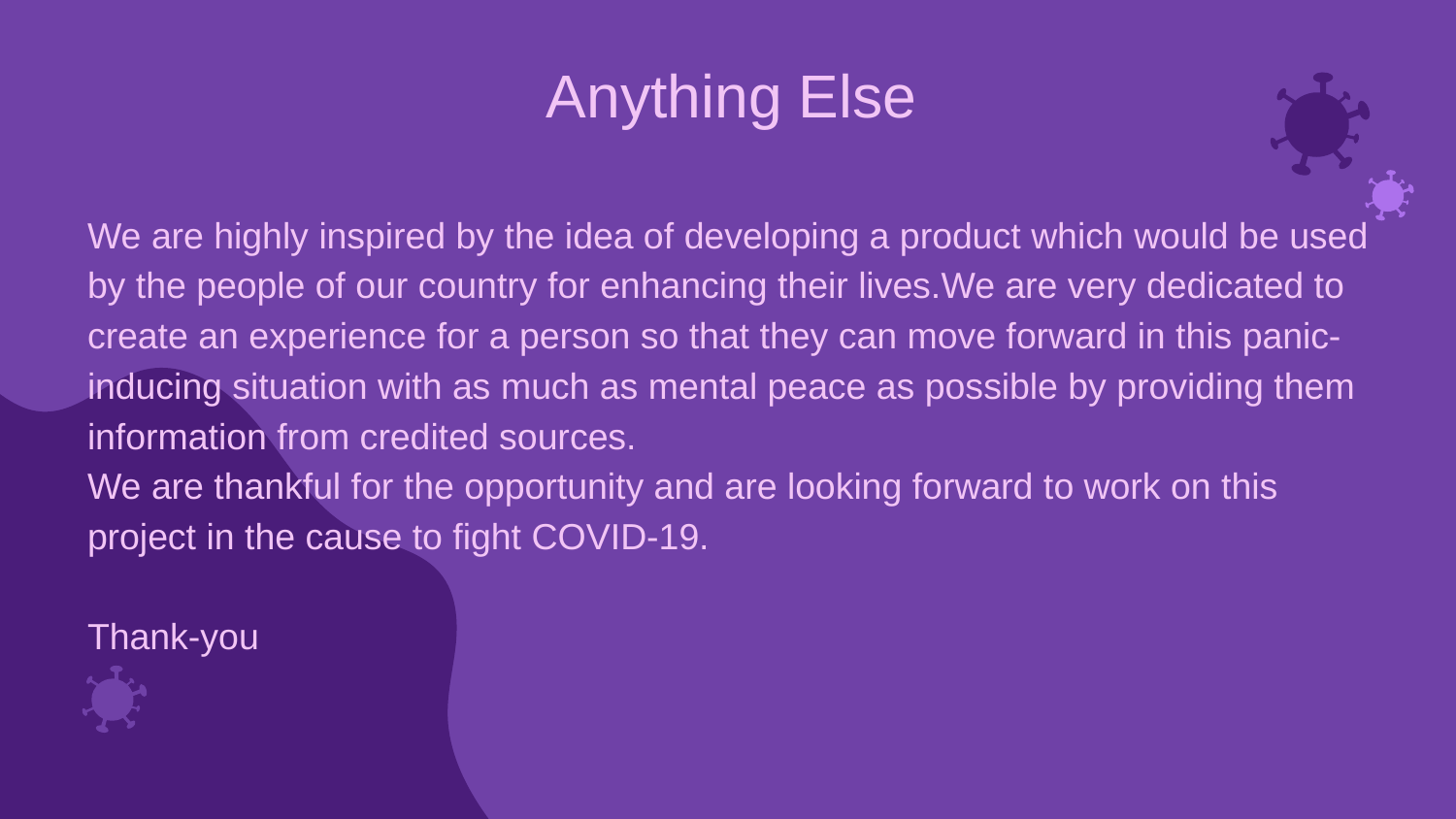

We are highly inspired by the idea of developing a product which would be used by the people of our country for enhancing their lives.We are very dedicated to create an experience for a person so that they can move forward in this panic-inducing situation with as much as mental peace as possible by providing them information from credited sources.
We are thankful for the opportunity and are looking forward to work on this project in the cause to fight COVID-19.

Thank-you
# Anything Else